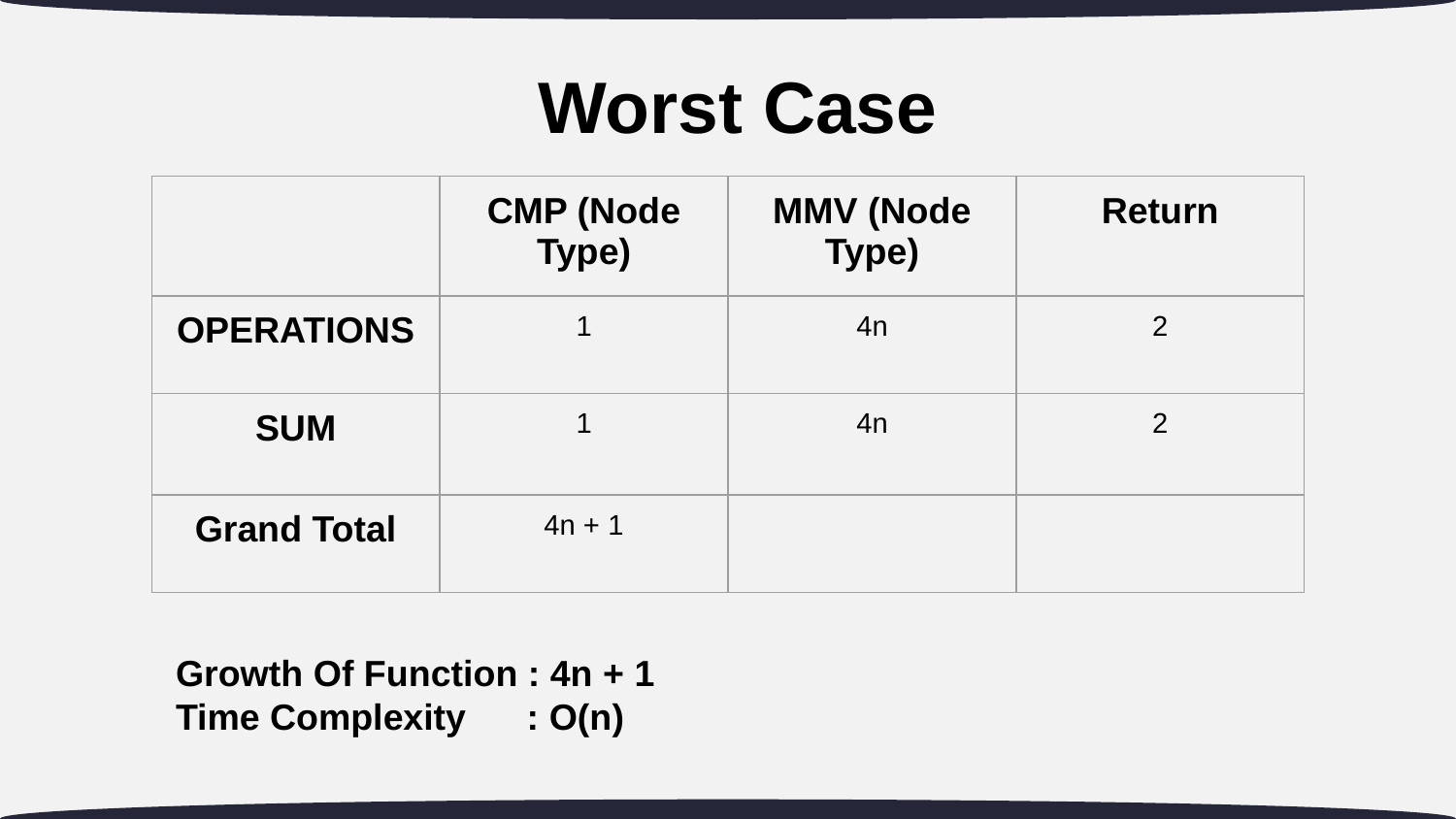

# Worst Case
|  | CMP (Node Type) | MMV (Node Type) | Return |
| --- | --- | --- | --- |
| OPERATIONS | 1 | 4n | 2 |
| SUM | 1 | 4n | 2 |
| Grand Total | 4n + 1 |  |  |
Growth Of Function : 4n + 1
Time Complexity      : O(n)